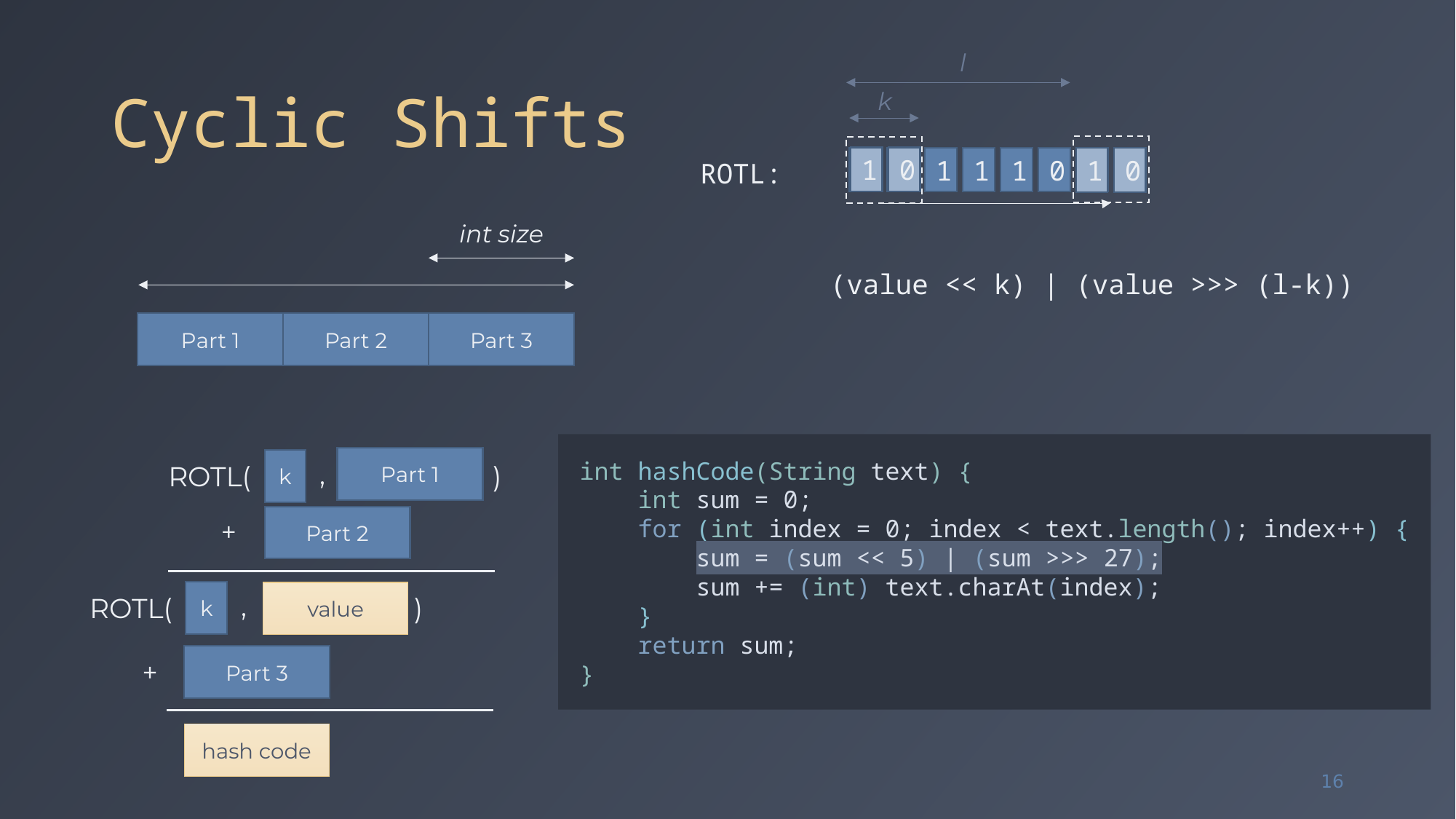

# Cyclic Shifts
l
k

1
0
1
0
1
1
1
0
1
0
1
0
ROTL:
int size
(value << k) | (value >>> (l-k))
Part 1
Part 2
Part 3
int hashCode(String text) {
    int sum = 0;
    for (int index = 0; index < text.length(); index++) {
        sum = (sum << 5) | (sum >>> 27);
        sum += (int) text.charAt(index);
    }
    return sum;
}
Part 1
k
,
)
ROTL(
Part 2
+
k
value
,
)
ROTL(
Part 3
+
hash code
16